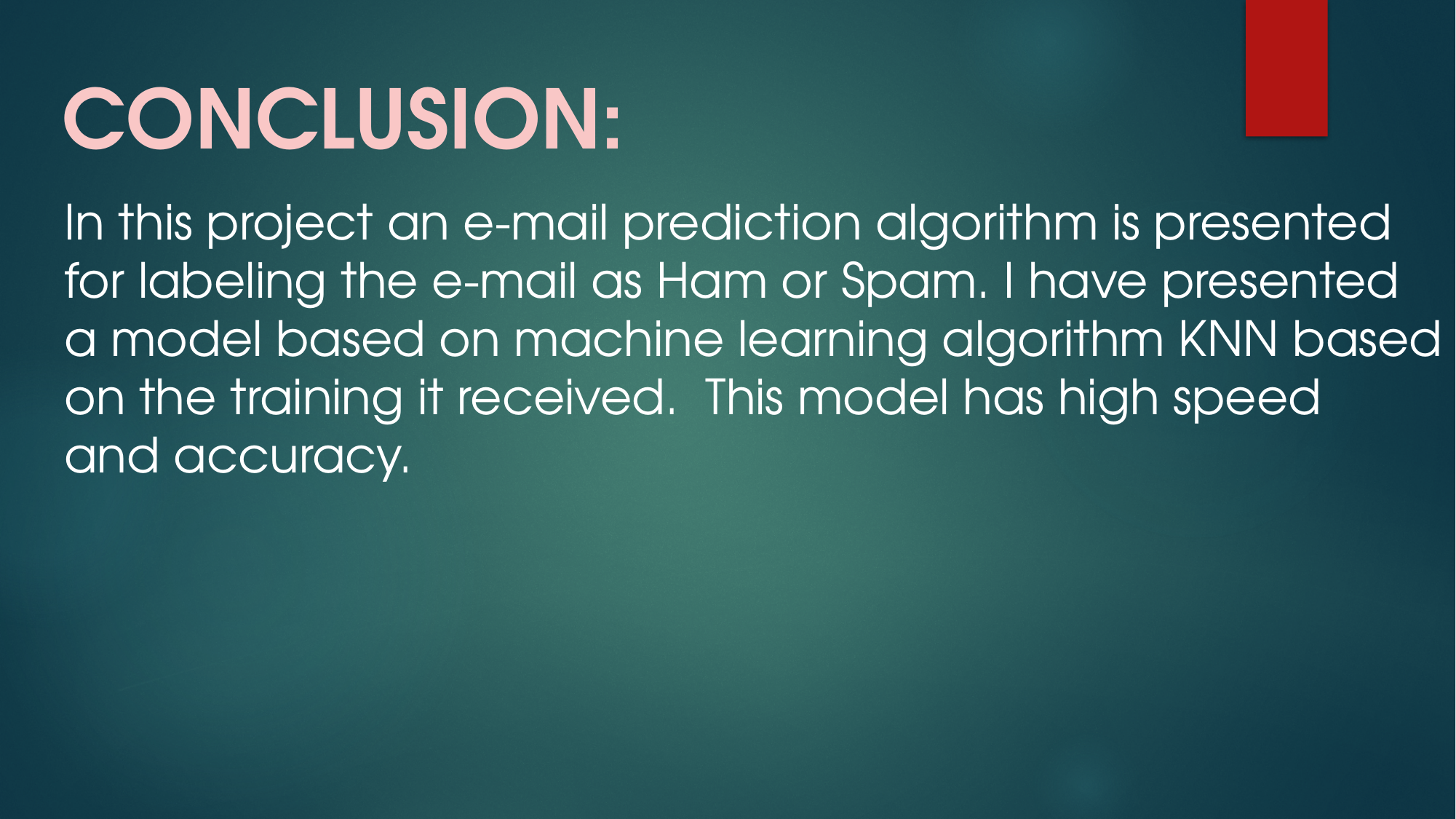

CONCLUSION:
In this project an e-mail prediction algorithm is presented
for labeling the e-mail as Ham or Spam. I have presented
a model based on machine learning algorithm KNN based
on the training it received.  This model has high speed
and accuracy.